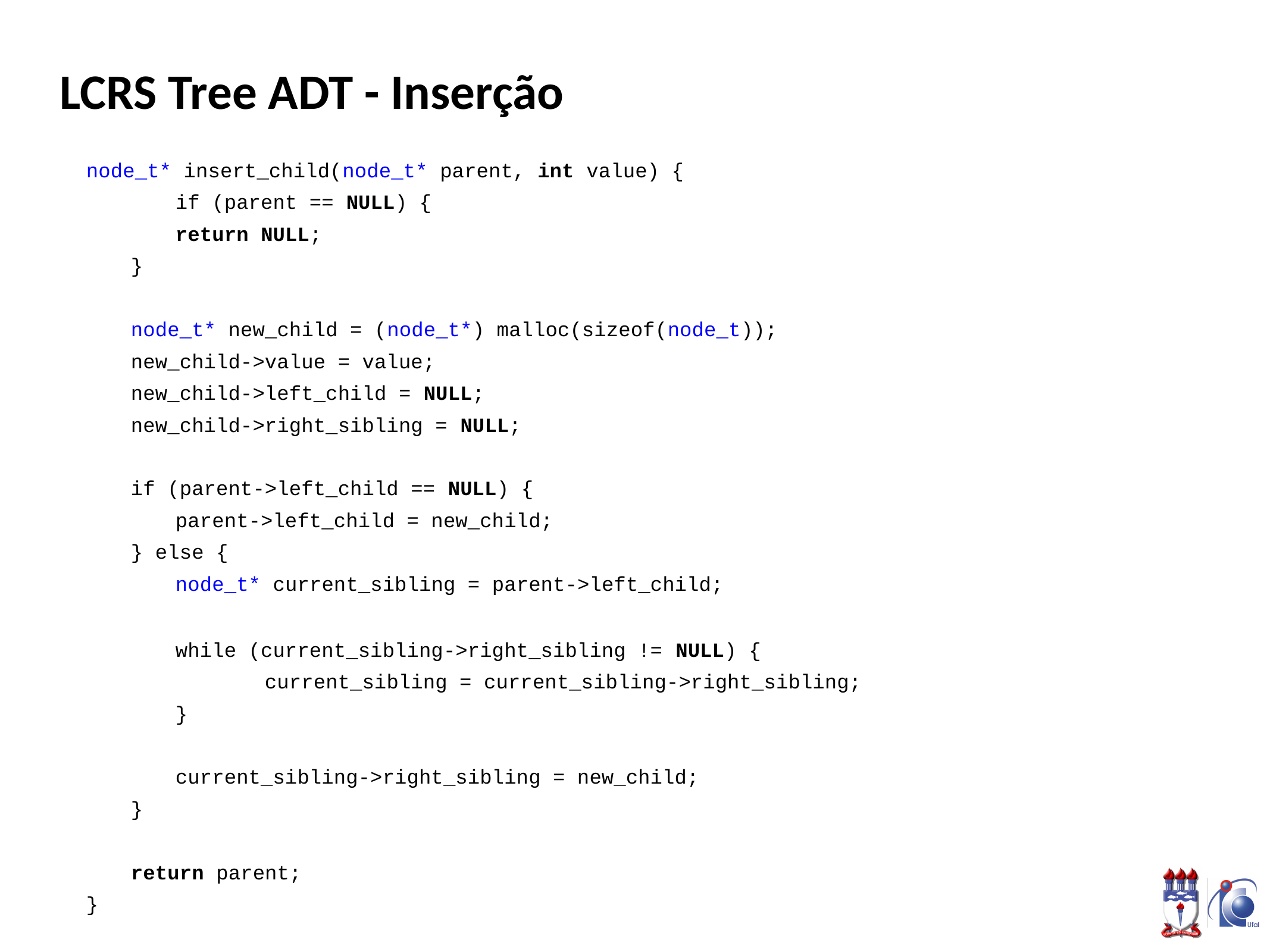

# LCRS Tree ADT - Inserção
node_t* insert_child(node_t* parent, int value) {
	if (parent == NULL) {
	return NULL;
}

node_t* new_child = (node_t*) malloc(sizeof(node_t));
new_child->value = value;
new_child->left_child = NULL;
new_child->right_sibling = NULL;

if (parent->left_child == NULL) {
	parent->left_child = new_child;
} else {
	node_t* current_sibling = parent->left_child;

	while (current_sibling->right_sibling != NULL) {
		current_sibling = current_sibling->right_sibling;
}

current_sibling->right_sibling = new_child;
}

return parent;
}